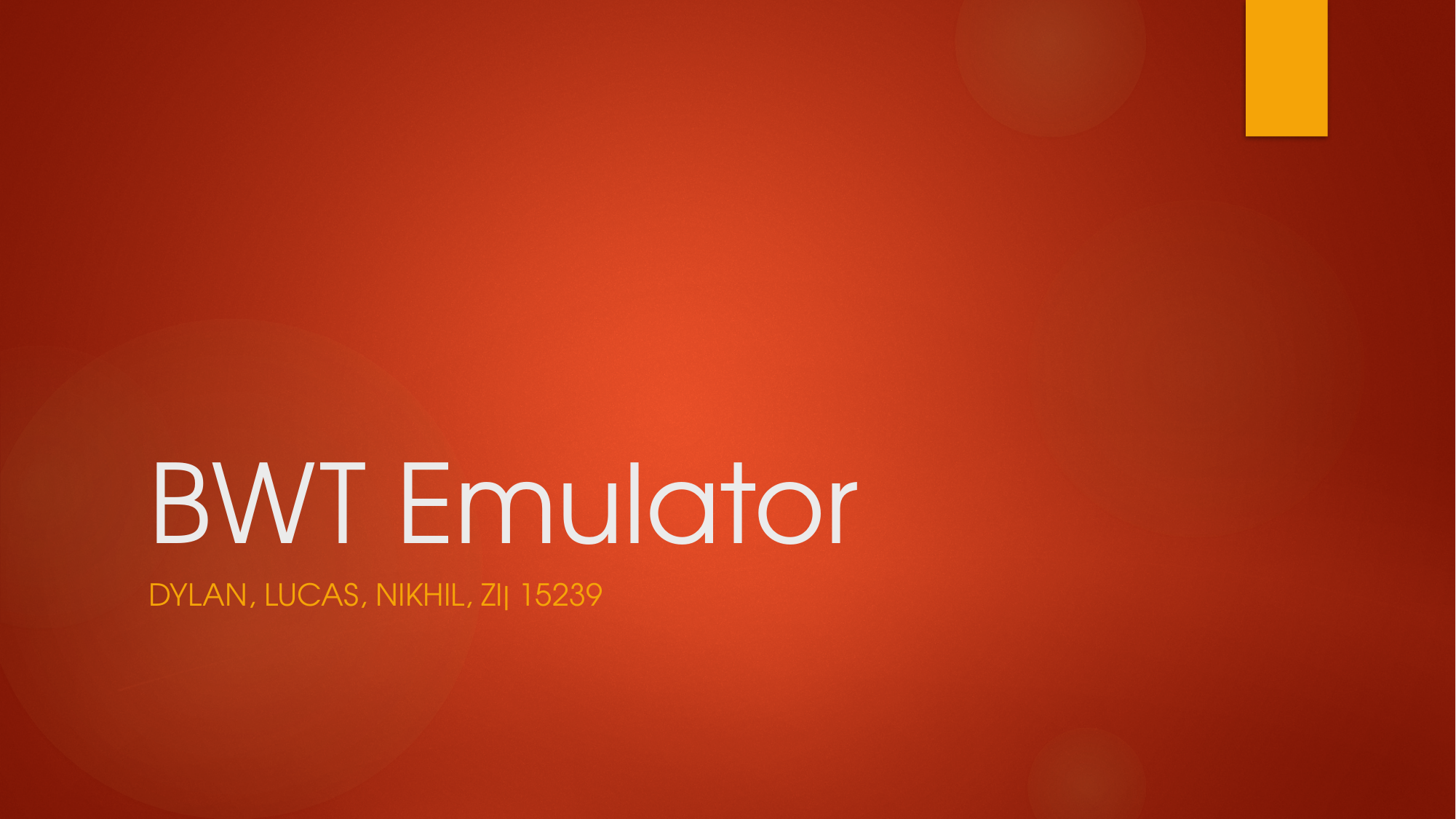

# BWT Emulator
Dylan, Lucas, Nikhil, zi| 15239